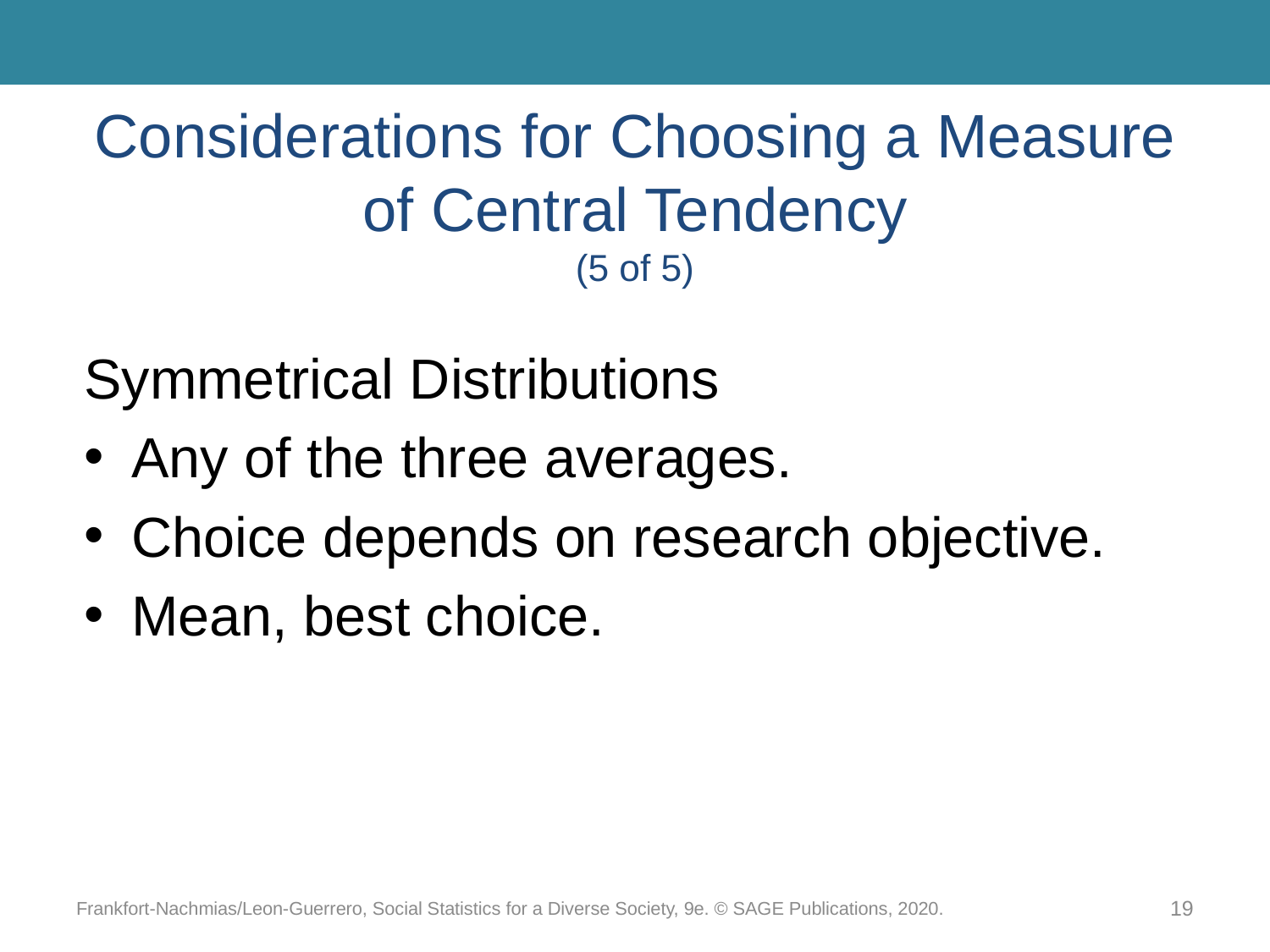

# Considerations for Choosing a Measure of Central Tendency (5 of 5)
Symmetrical Distributions
Any of the three averages.
Choice depends on research objective.
Mean, best choice.

Frankfort-Nachmias/Leon-Guerrero, Social Statistics for a Diverse Society, 9e. © SAGE Publications, 2020.
19